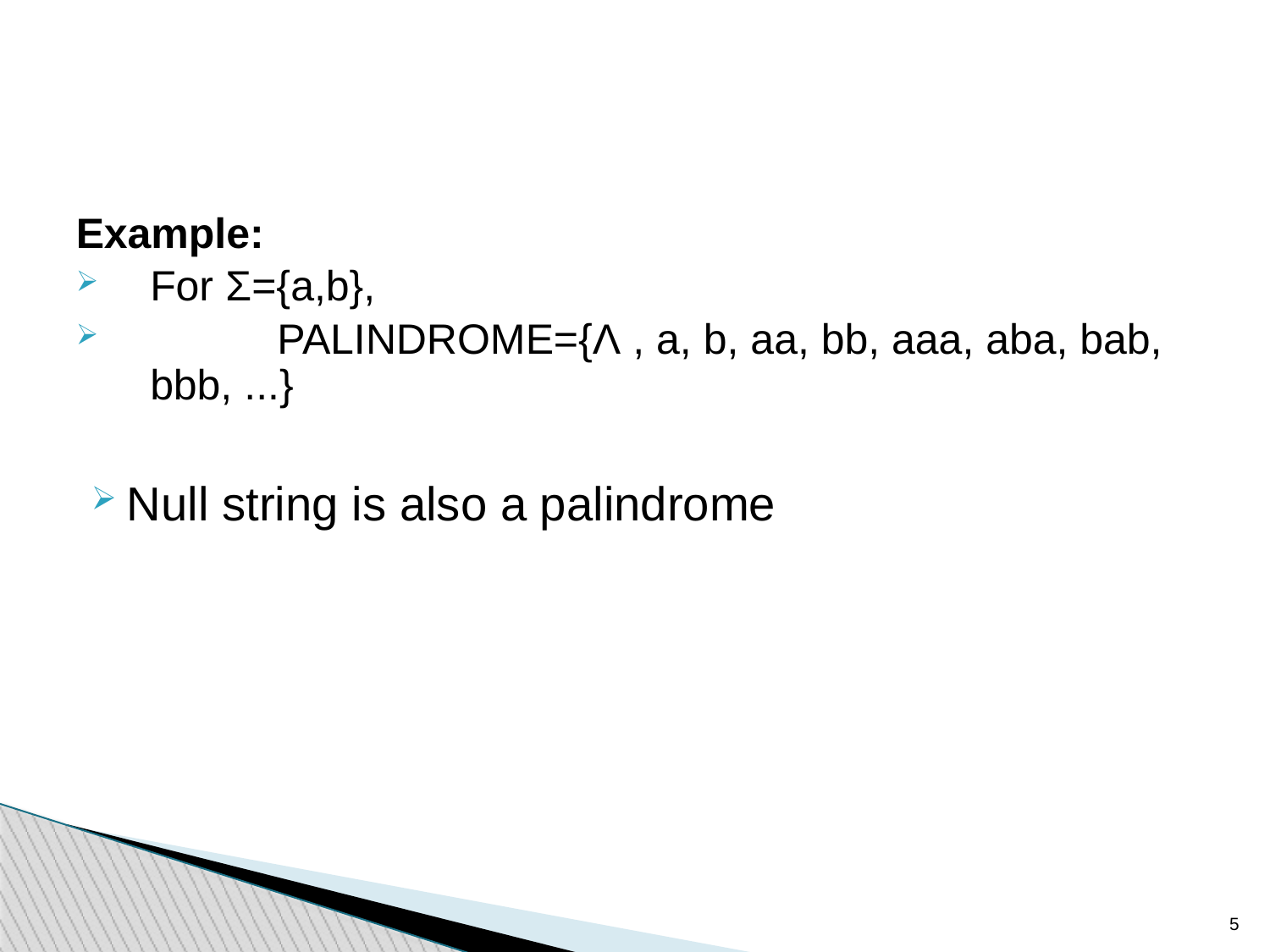

Example:
For Σ={a,b},
	PALINDROME={Λ , a, b, aa, bb, aaa, aba, bab, bbb, ...}

Null string is also a palindrome

5